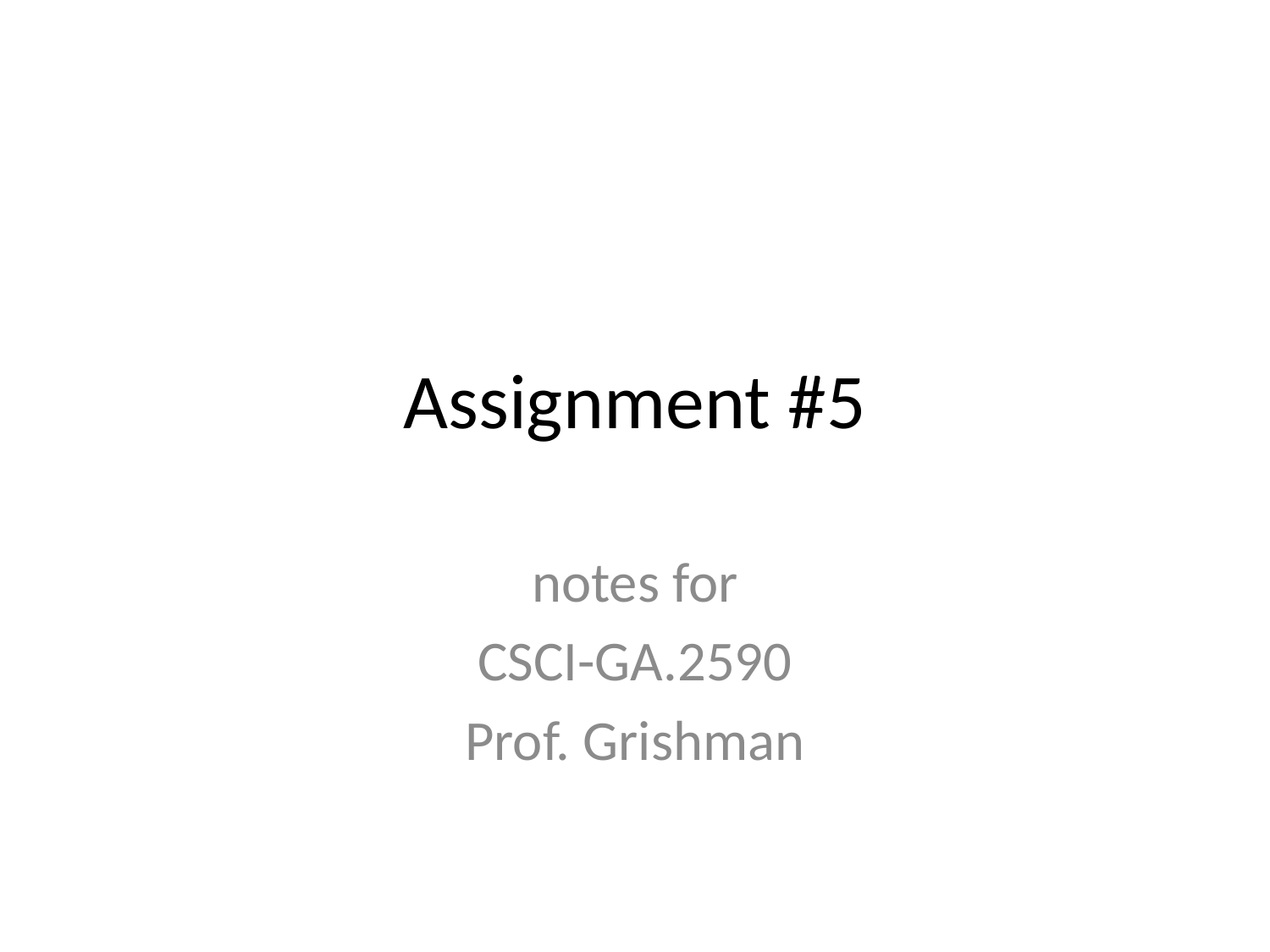

# Assignment #5
notes for
CSCI-GA.2590
Prof. Grishman